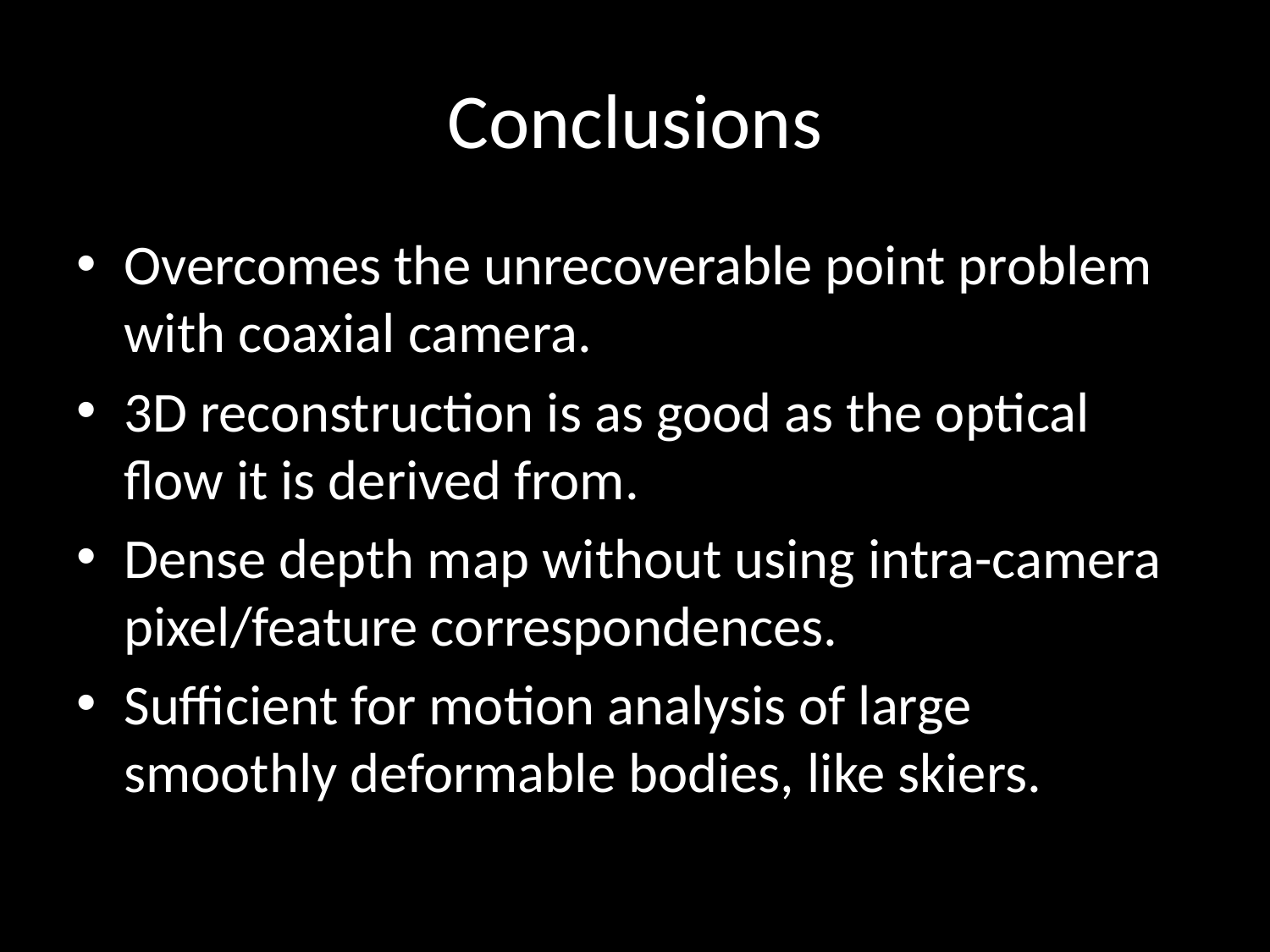

# Conclusions
Overcomes the unrecoverable point problem with coaxial camera.
3D reconstruction is as good as the optical flow it is derived from.
Dense depth map without using intra-camera pixel/feature correspondences.
Sufficient for motion analysis of large smoothly deformable bodies, like skiers.